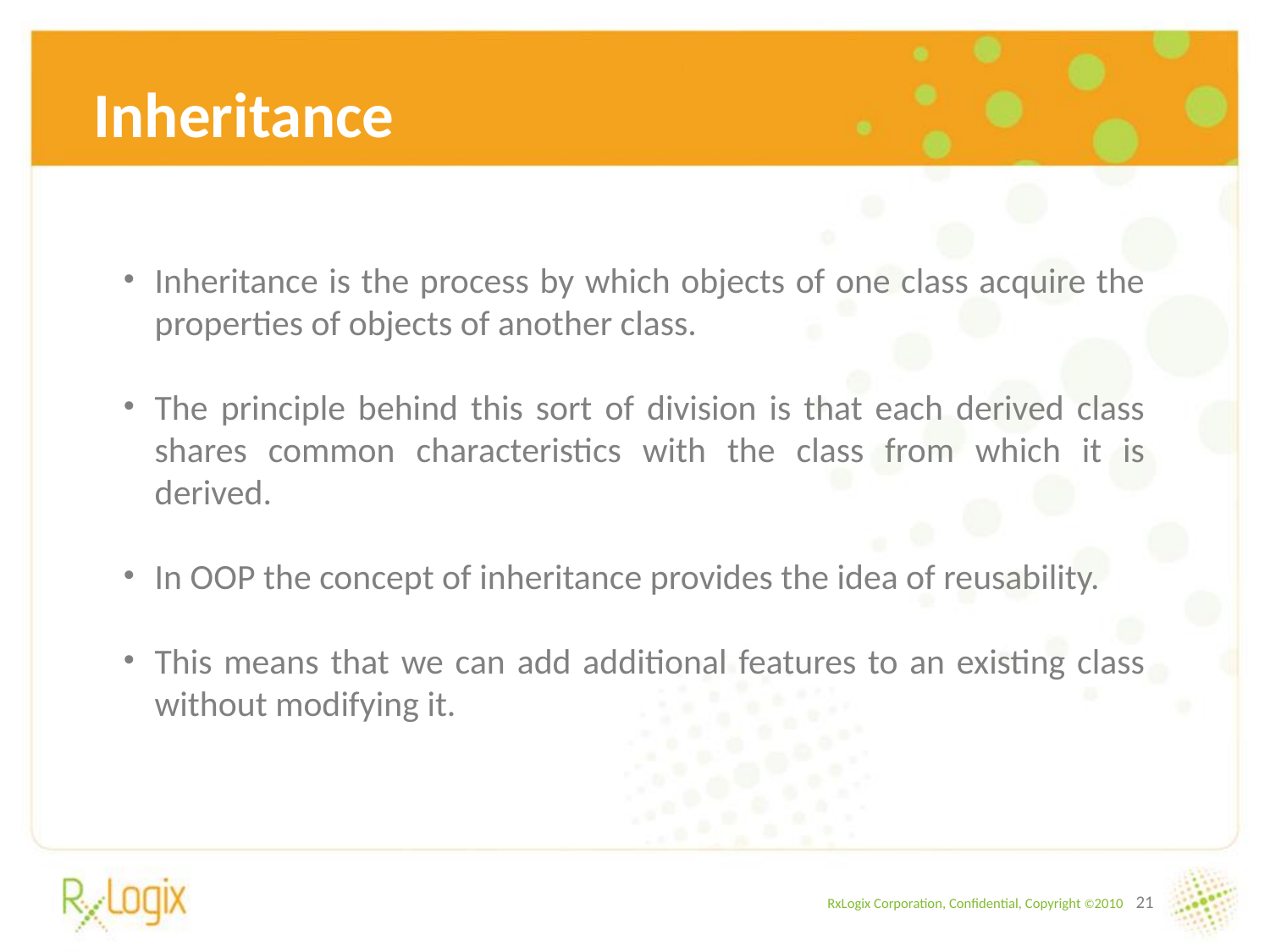

# Inheritance
Inheritance is the process by which objects of one class acquire the properties of objects of another class.

The principle behind this sort of division is that each derived class shares common characteristics with the class from which it is derived.

In OOP the concept of inheritance provides the idea of reusability.

This means that we can add additional features to an existing class without modifying it.